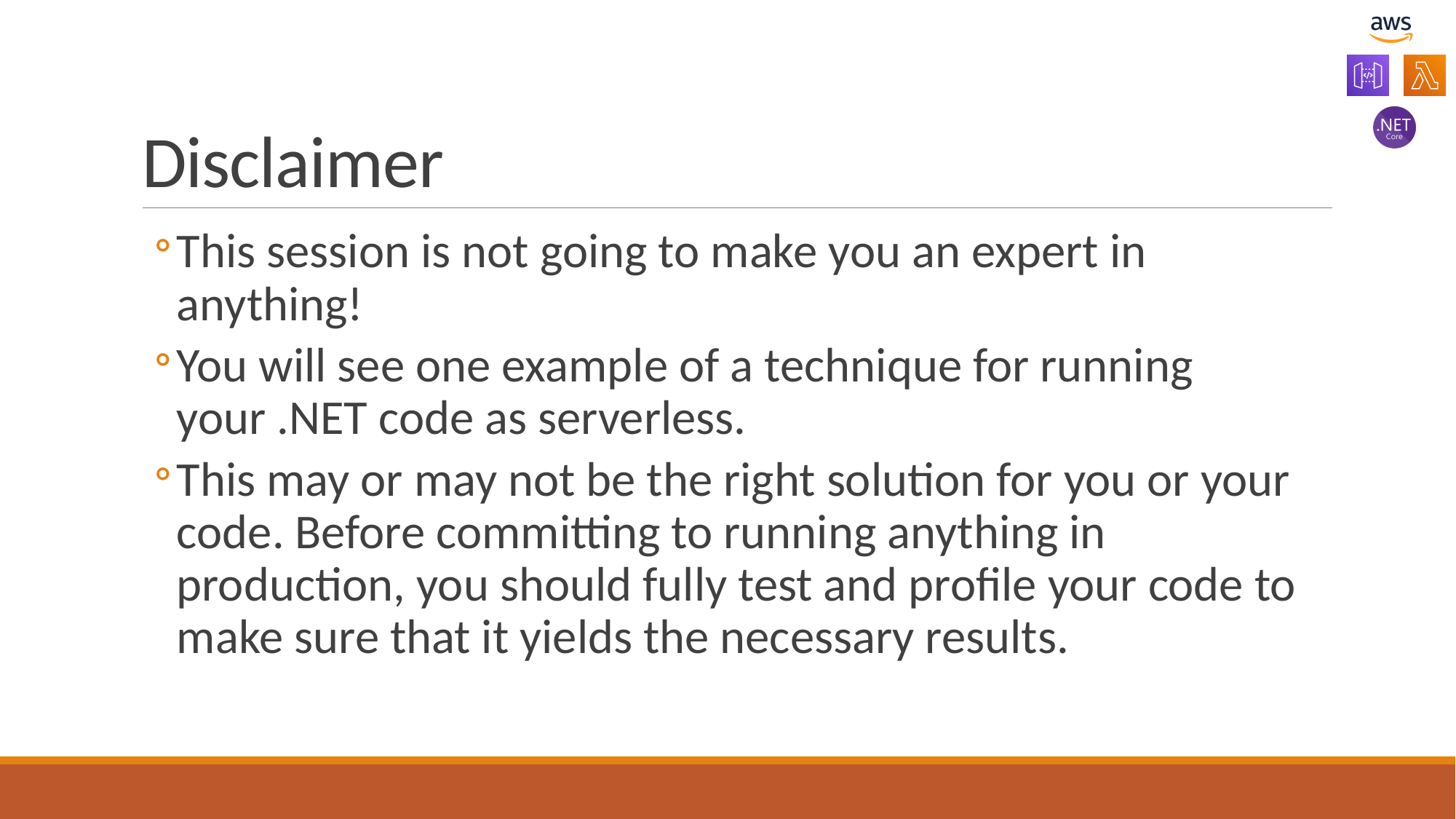

# Disclaimer
This session is not going to make you an expert in anything!
You will see one example of a technique for running your .NET code as serverless.
This may or may not be the right solution for you or your code. Before committing to running anything in production, you should fully test and profile your code to make sure that it yields the necessary results.